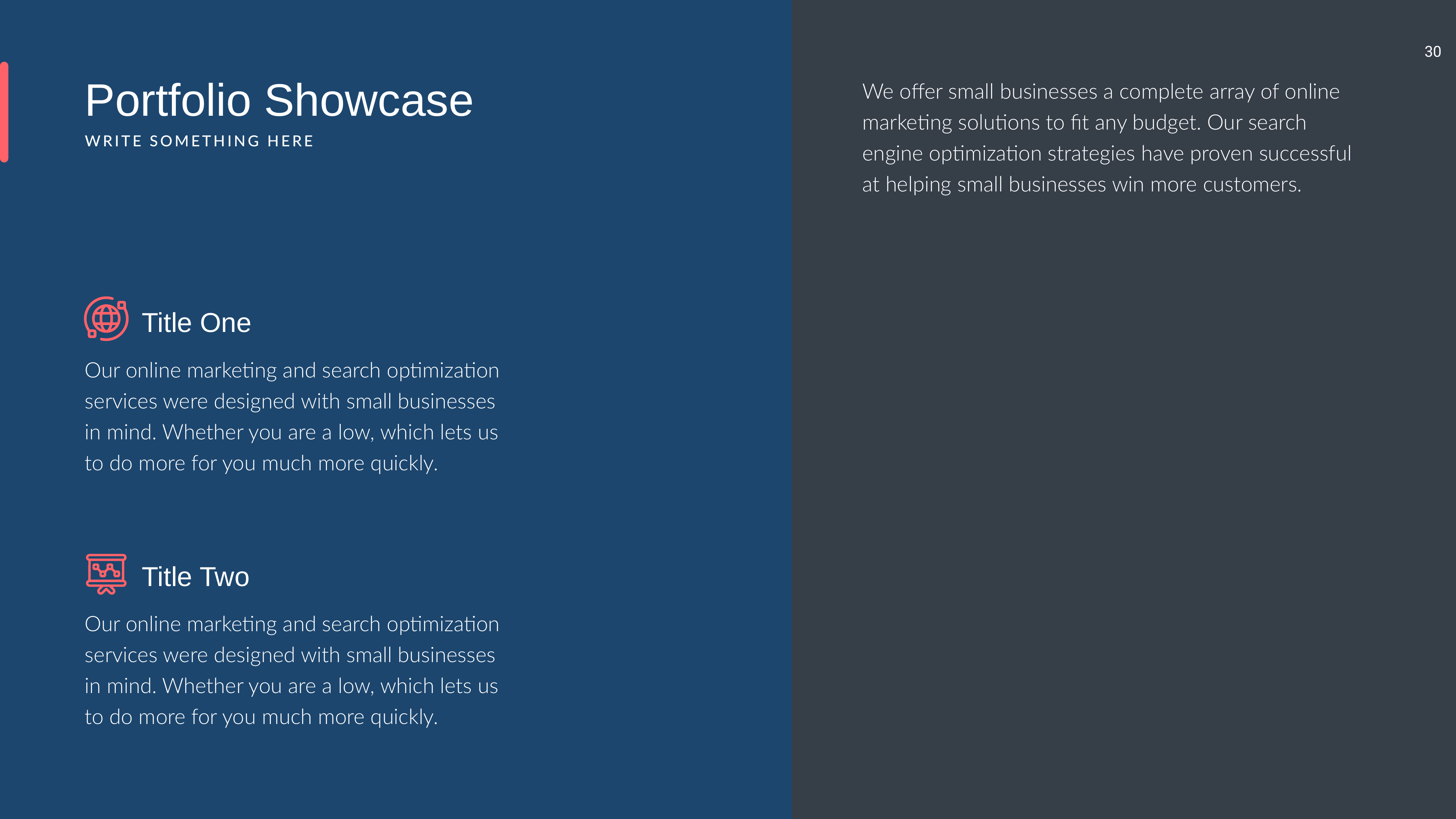

We offer small businesses a complete array of online marketing solutions to fit any budget. Our search engine optimization strategies have proven successful at helping small businesses win more customers.
Portfolio Showcase
WRITE SOMETHING HERE

Title One
Our online marketing and search optimization services were designed with small businesses in mind. Whether you are a low, which lets us to do more for you much more quickly.

Title Two
Our online marketing and search optimization services were designed with small businesses in mind. Whether you are a low, which lets us to do more for you much more quickly.